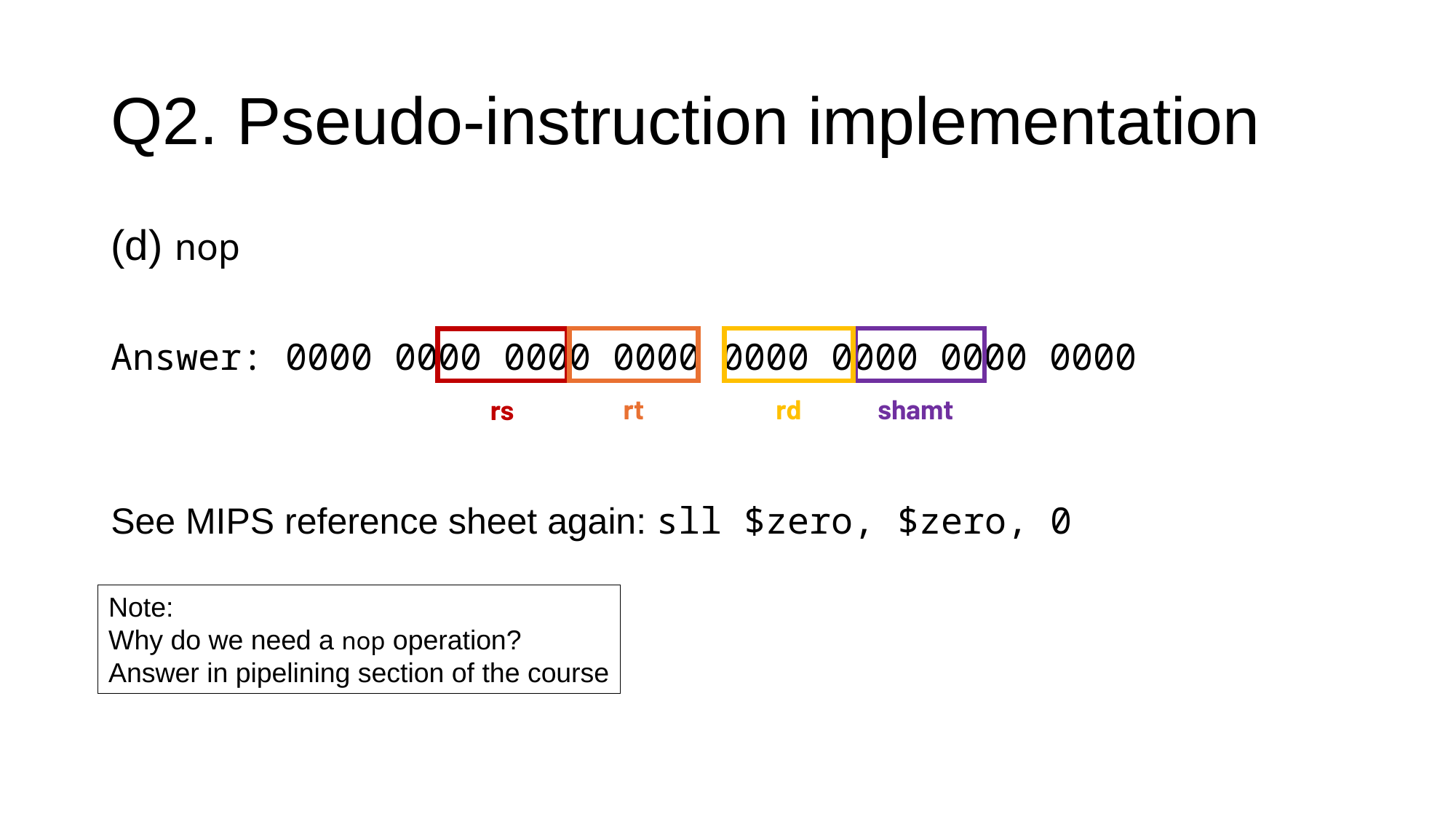

# Q2. Pseudo-instruction implementation
(d) nop

Answer: 0000 0000 0000 0000 0000 0000 0000 0000

See MIPS reference sheet again: sll $zero, $zero, 0

rt

rd

shamt

rs
Note:
Why do we need a nop operation?
Answer in pipelining section of the course